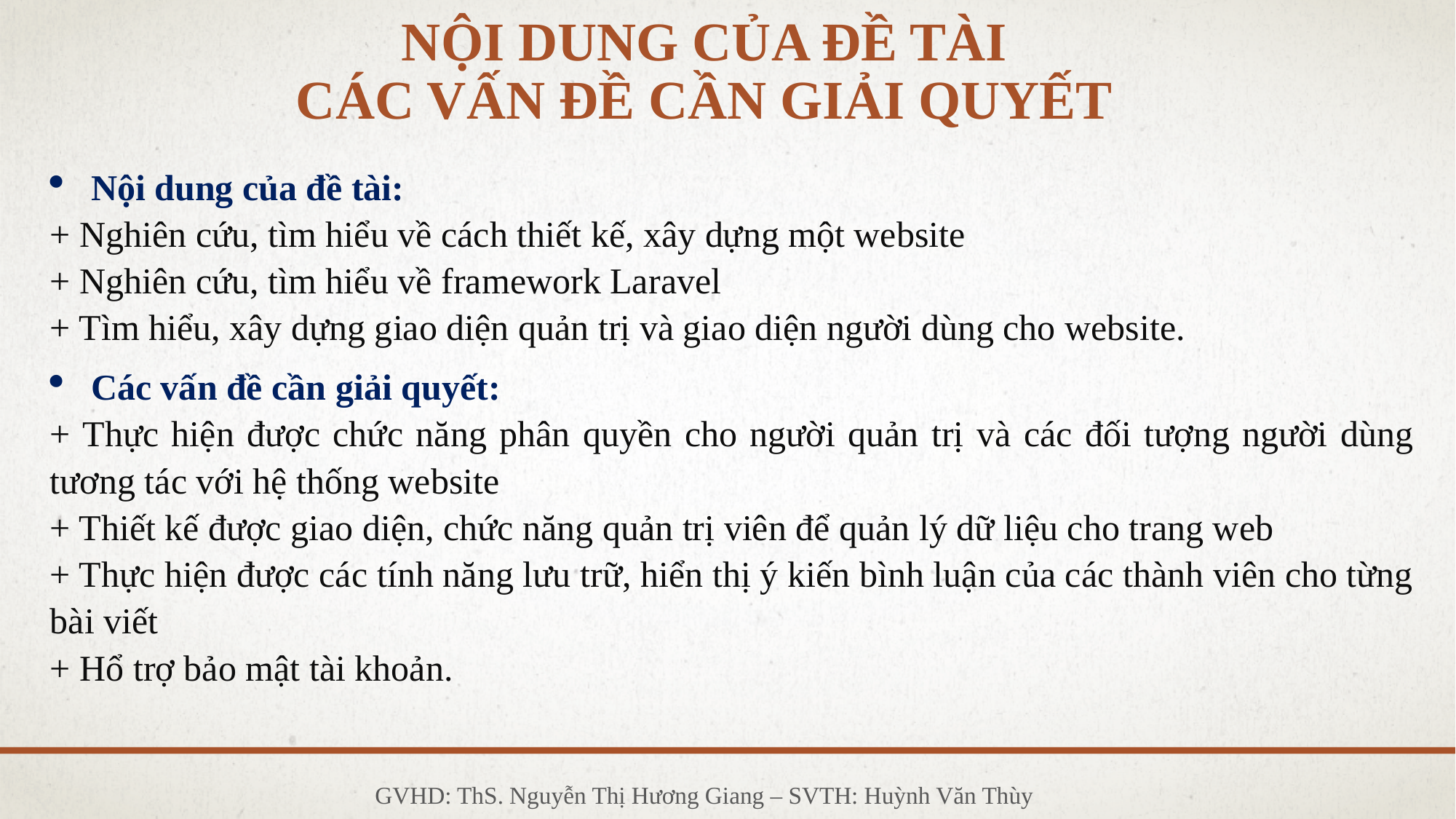

# NộI dung của đề tài các vấn đề cần giải quyết
Nội dung của đề tài:
+ Nghiên cứu, tìm hiểu về cách thiết kế, xây dựng một website
+ Nghiên cứu, tìm hiểu về framework Laravel
+ Tìm hiểu, xây dựng giao diện quản trị và giao diện người dùng cho website.
Các vấn đề cần giải quyết:
+ Thực hiện được chức năng phân quyền cho người quản trị và các đối tượng người dùng tương tác với hệ thống website
+ Thiết kế được giao diện, chức năng quản trị viên để quản lý dữ liệu cho trang web
+ Thực hiện được các tính năng lưu trữ, hiển thị ý kiến bình luận của các thành viên cho từng bài viết
+ Hổ trợ bảo mật tài khoản.

GVHD: ThS. Nguyễn Thị Hương Giang – SVTH: Huỳnh Văn Thùy